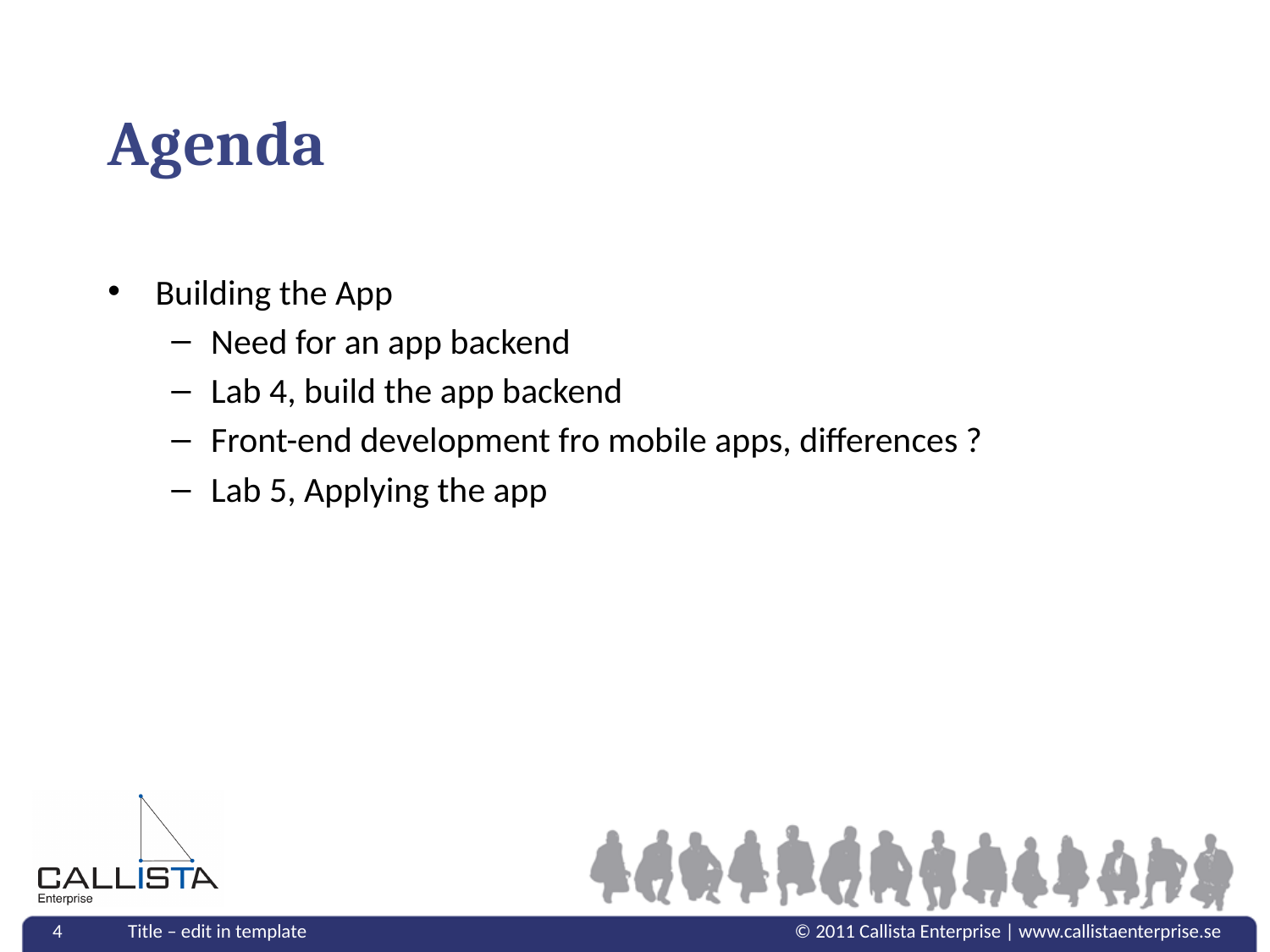

# Agenda

Building the App
Need for an app backend
Lab 4, build the app backend
Front-end development fro mobile apps, differences ?
Lab 5, Applying the app

4